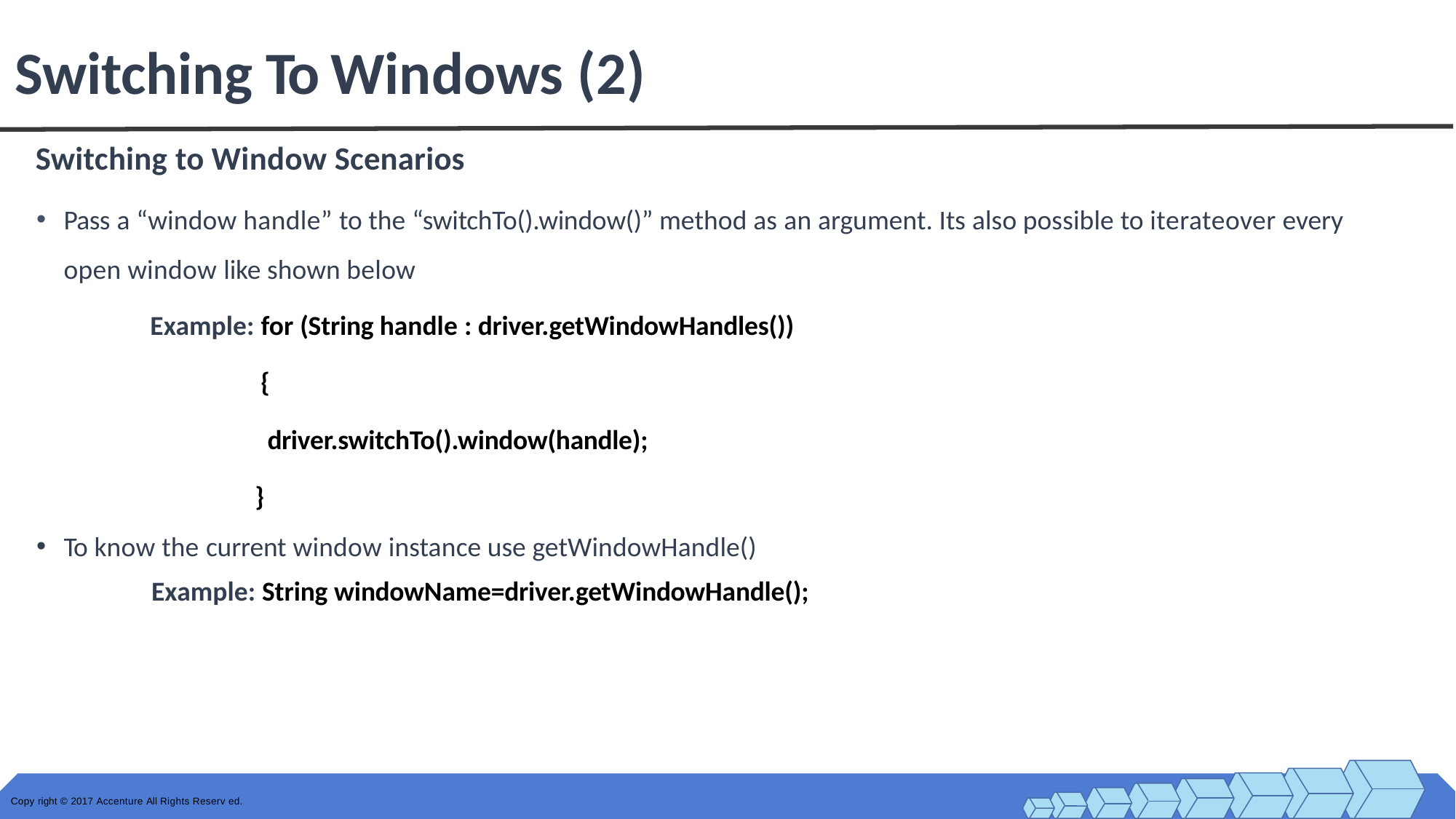

# Switching To Windows (2)
Switching to Window Scenarios
Pass a “window handle” to the “switchTo().window()” method as an argument. Its also possible to iterateover every
open window like shown below
Example: for (String handle : driver.getWindowHandles())
{
driver.switchTo().window(handle);
}
To know the current window instance use getWindowHandle()
Example: String windowName=driver.getWindowHandle();
Copy right © 2017 Accenture All Rights Reserv ed.